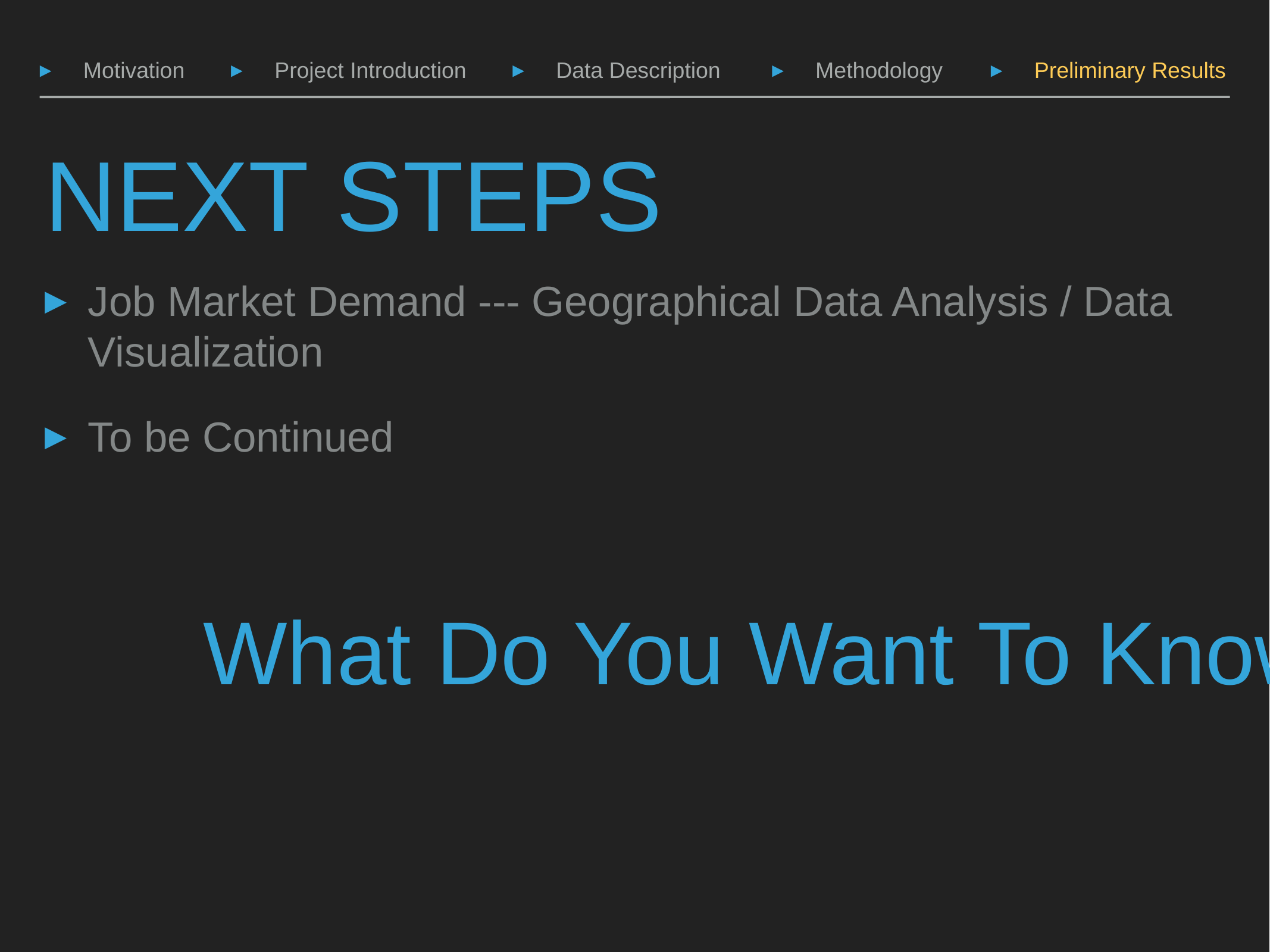

Motivation
Project Introduction
Data Description
Methodology
Preliminary Results
# Next Steps
Job Market Demand --- Geographical Data Analysis / Data Visualization
To be Continued

What Do You Want To Know?